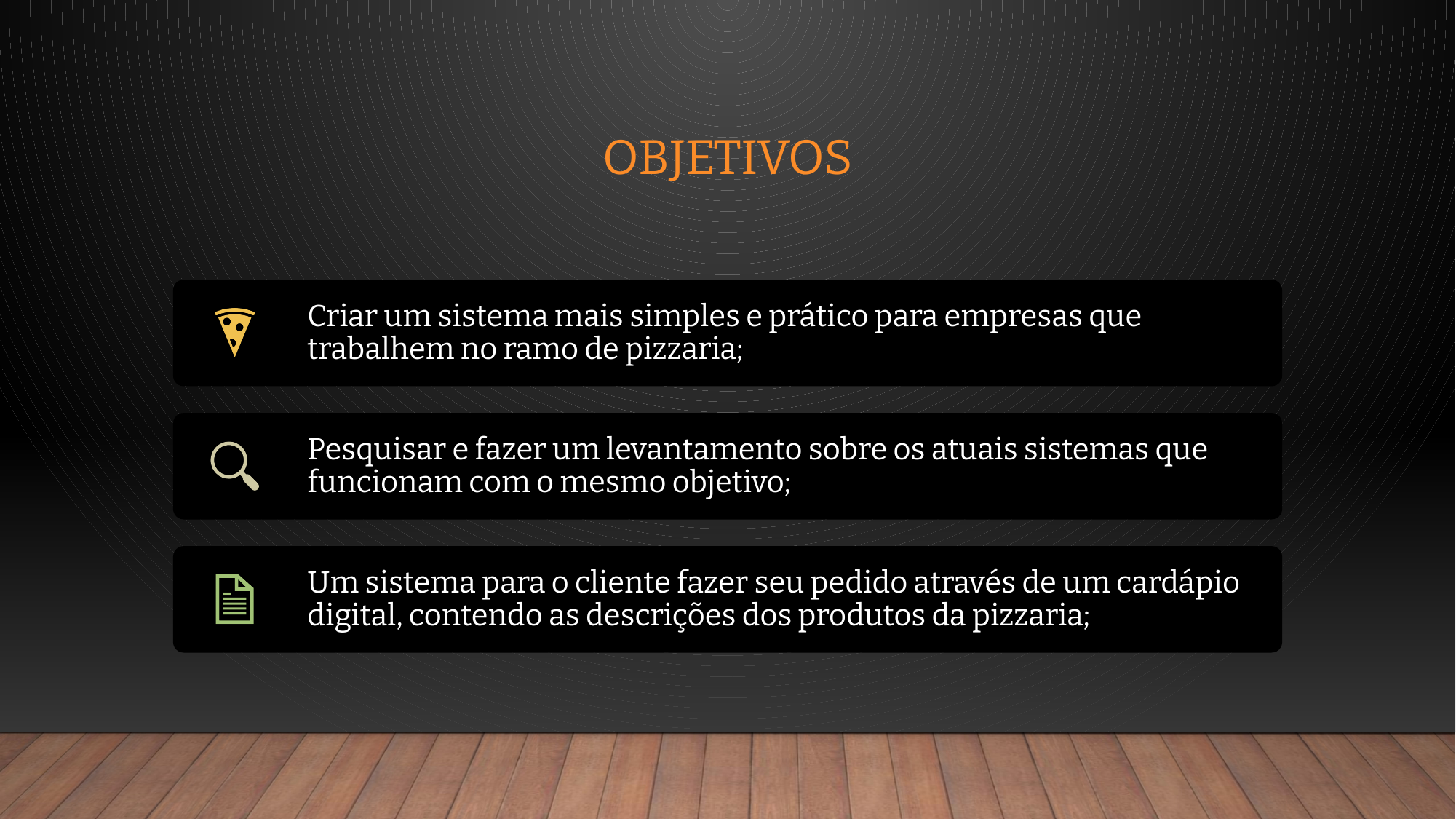

# Objetivos
Criar um sistema mais simples e prático para empresas que trabalhem no ramo de pizzaria;
Pesquisar e fazer um levantamento sobre os atuais sistemas que funcionam com o mesmo objetivo;
Um sistema para o cliente fazer seu pedido através de um cardápio digital, contendo as descrições dos produtos da pizzaria;